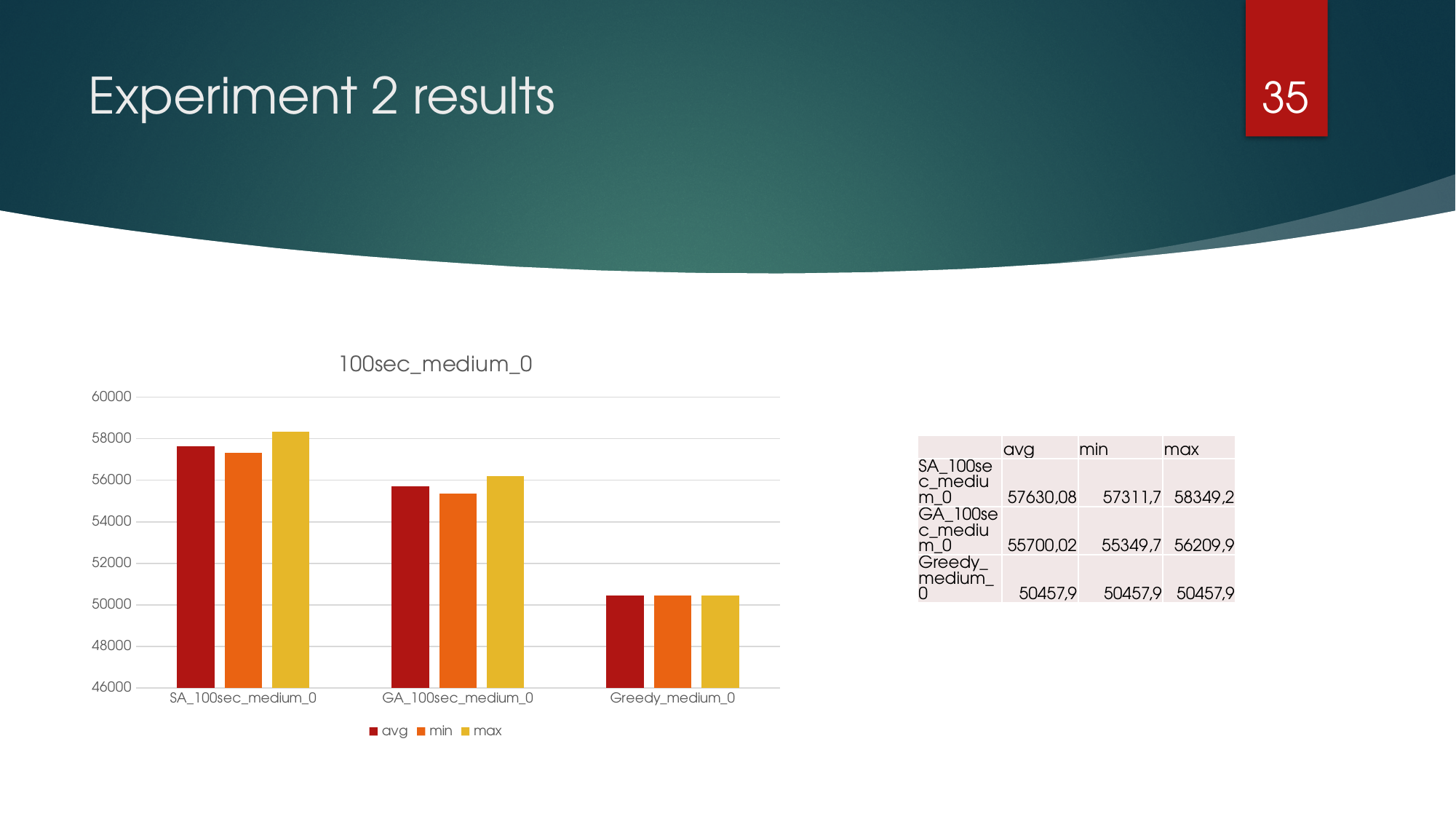

35
# Experiment 2 results

### Chart: 100sec_medium_0

| Category | avg | min | max |
|---|---|---|---|
| SA_100sec_medium_0 | 57630.075000000004 | 57311.7 | 58349.2 |
| GA_100sec_medium_0 | 55700.022222222215 | 55349.7 | 56209.9 |
| Greedy_medium_0 | 50457.9 | 50457.9 | 50457.9 |
|  | avg | min | max |
| --- | --- | --- | --- |
| SA\_100sec\_medium\_0 | 57630,08 | 57311,7 | 58349,2 |
| GA\_100sec\_medium\_0 | 55700,02 | 55349,7 | 56209,9 |
| Greedy\_medium\_0 | 50457,9 | 50457,9 | 50457,9 |